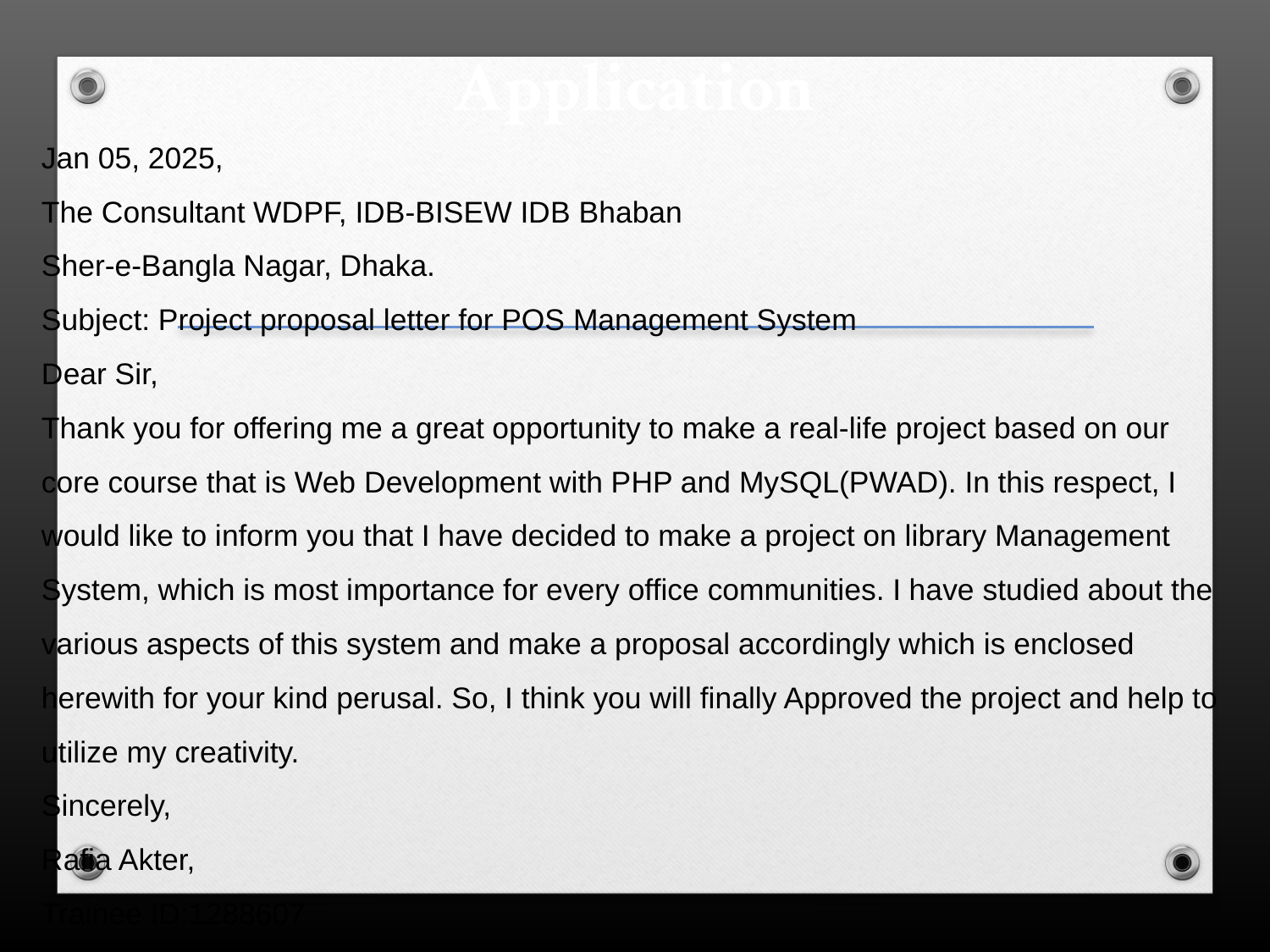

# Application
Jan 05, 2025,
The Consultant WDPF, IDB-BISEW IDB Bhaban
Sher-e-Bangla Nagar, Dhaka.
Subject: Project proposal letter for POS Management System
Dear Sir,
Thank you for offering me a great opportunity to make a real-life project based on our core course that is Web Development with PHP and MySQL(PWAD). In this respect, I would like to inform you that I have decided to make a project on library Management System, which is most importance for every office communities. I have studied about the various aspects of this system and make a proposal accordingly which is enclosed herewith for your kind perusal. So, I think you will finally Approved the project and help to utilize my creativity.
Sincerely,
Rafia Akter,
Trainee ID:1288607
Batch: PWAD/NCLC-M/62/01